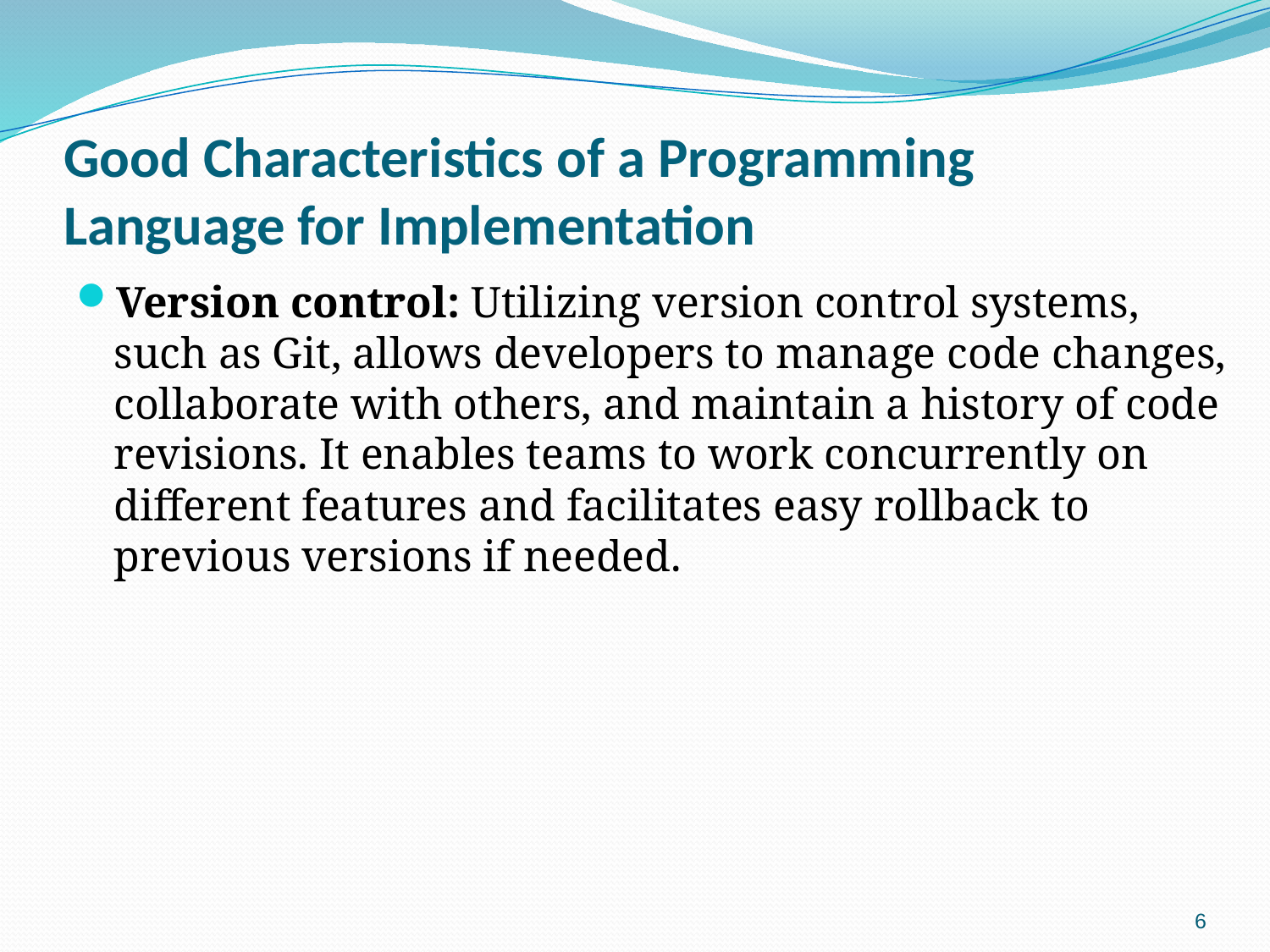

# Good Characteristics of a Programming Language for Implementation
Version control: Utilizing version control systems, such as Git, allows developers to manage code changes, collaborate with others, and maintain a history of code revisions. It enables teams to work concurrently on different features and facilitates easy rollback to previous versions if needed.

6